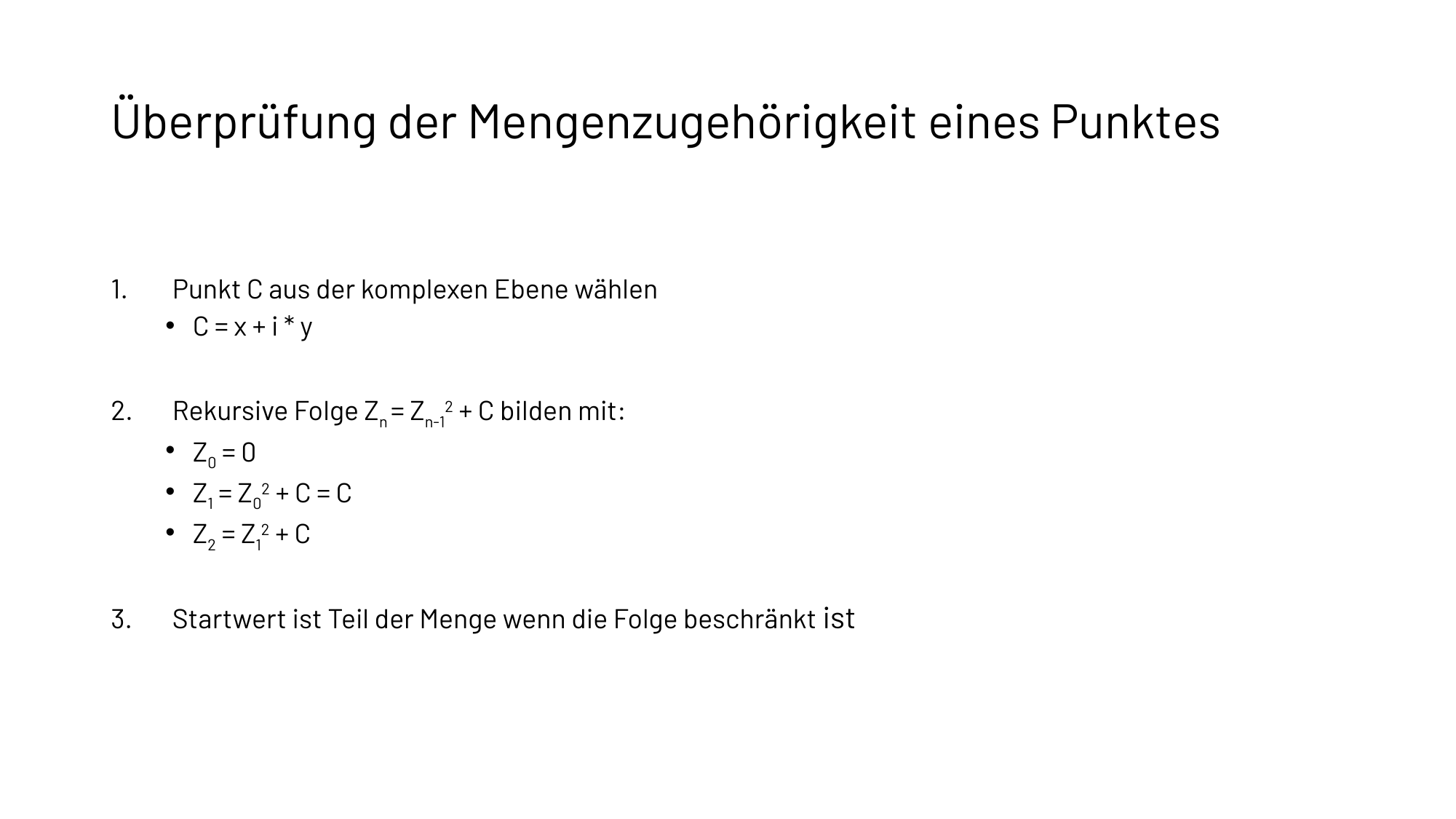

# Überprüfung der Mengenzugehörigkeit eines Punktes

Punkt C aus der komplexen Ebene wählen
C = x + i * y

Rekursive Folge Zn = Zn-12 + C bilden mit:
Z0 = 0
Z1 = Z02 + C = C
Z2 = Z12 + C

Startwert ist Teil der Menge wenn die Folge beschränkt ist